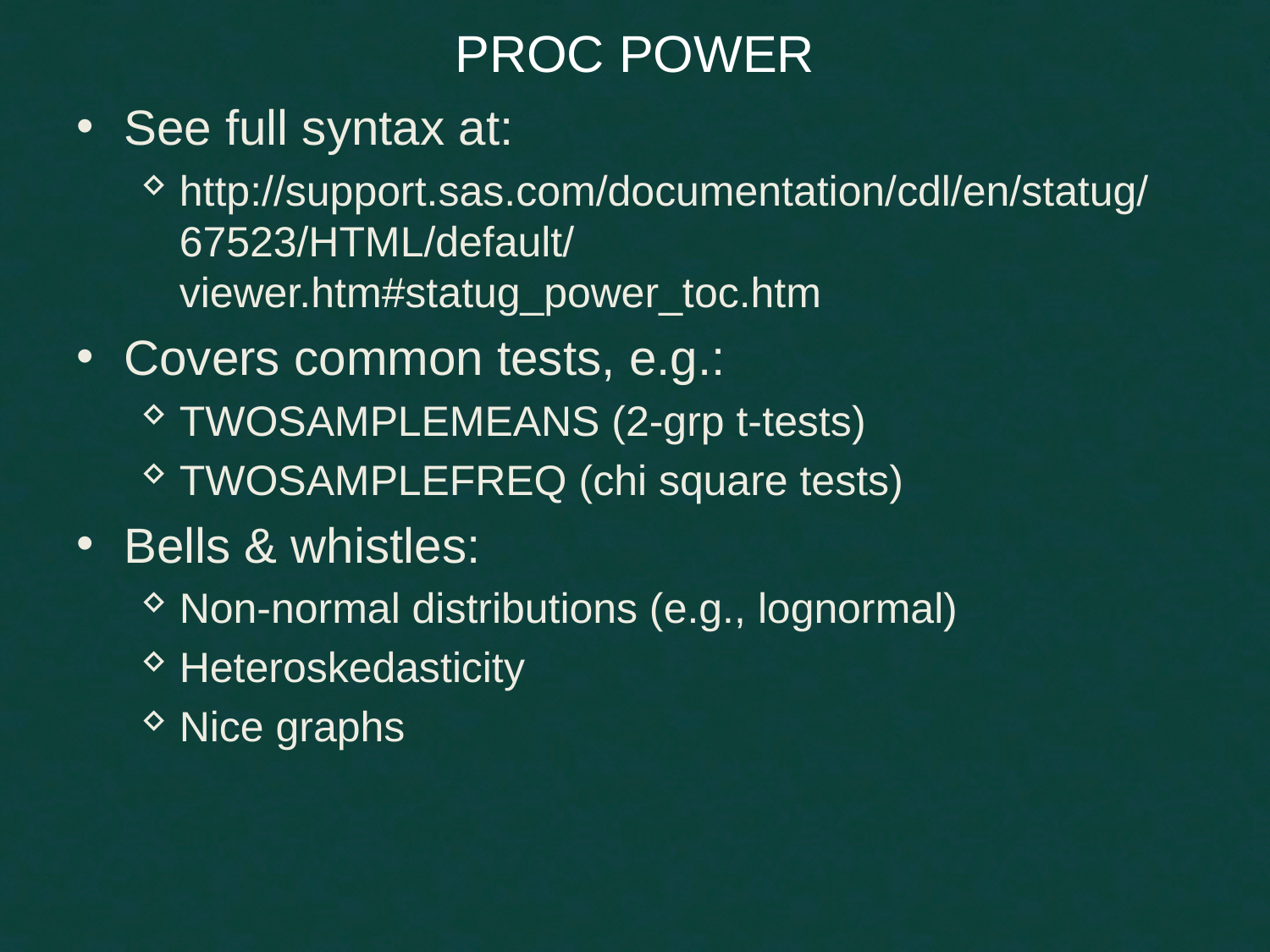

# PROC POWER
See full syntax at:
http://support.sas.com/documentation/cdl/en/statug/67523/HTML/default/viewer.htm#statug_power_toc.htm
Covers common tests, e.g.:
TWOSAMPLEMEANS (2-grp t-tests)
TWOSAMPLEFREQ (chi square tests)
Bells & whistles:
Non-normal distributions (e.g., lognormal)
Heteroskedasticity
Nice graphs